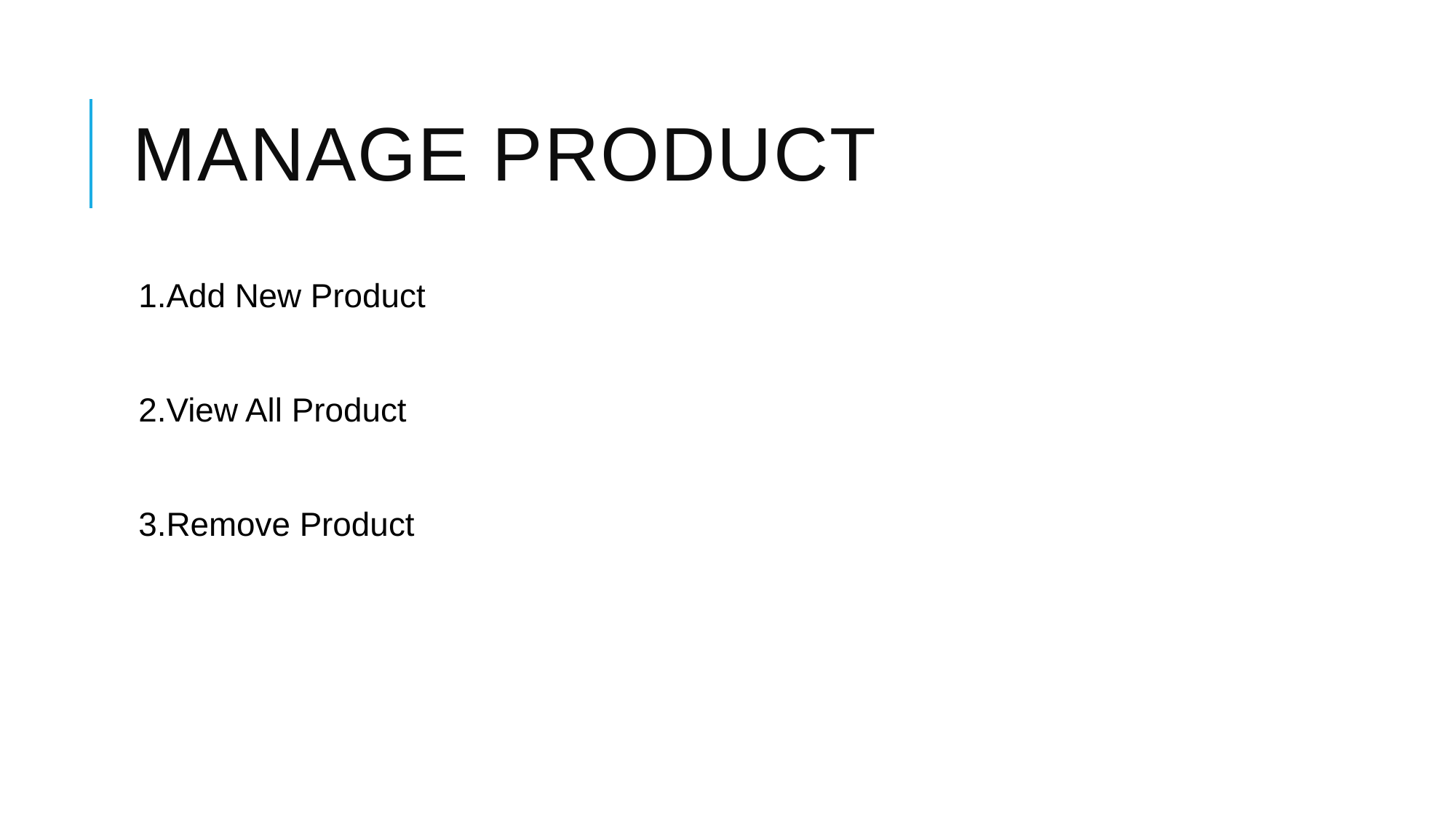

# Manage Product
1.Add New Product

2.View All Product

3.Remove Product